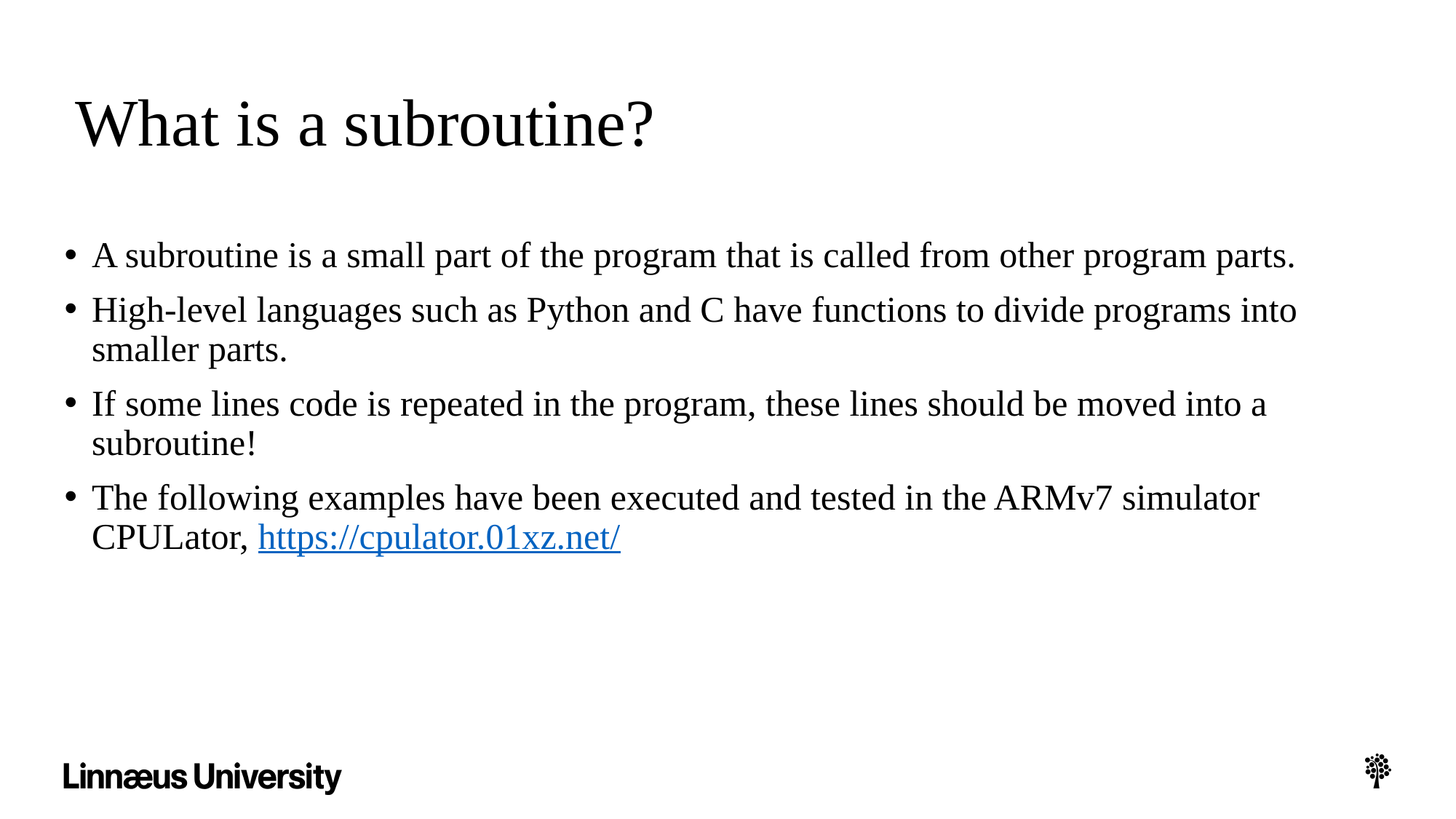

# What is a subroutine?
A subroutine is a small part of the program that is called from other program parts.
High-level languages such as Python and C have functions to divide programs into smaller parts.
If some lines code is repeated in the program, these lines should be moved into a subroutine!
The following examples have been executed and tested in the ARMv7 simulator CPULator, https://cpulator.01xz.net/